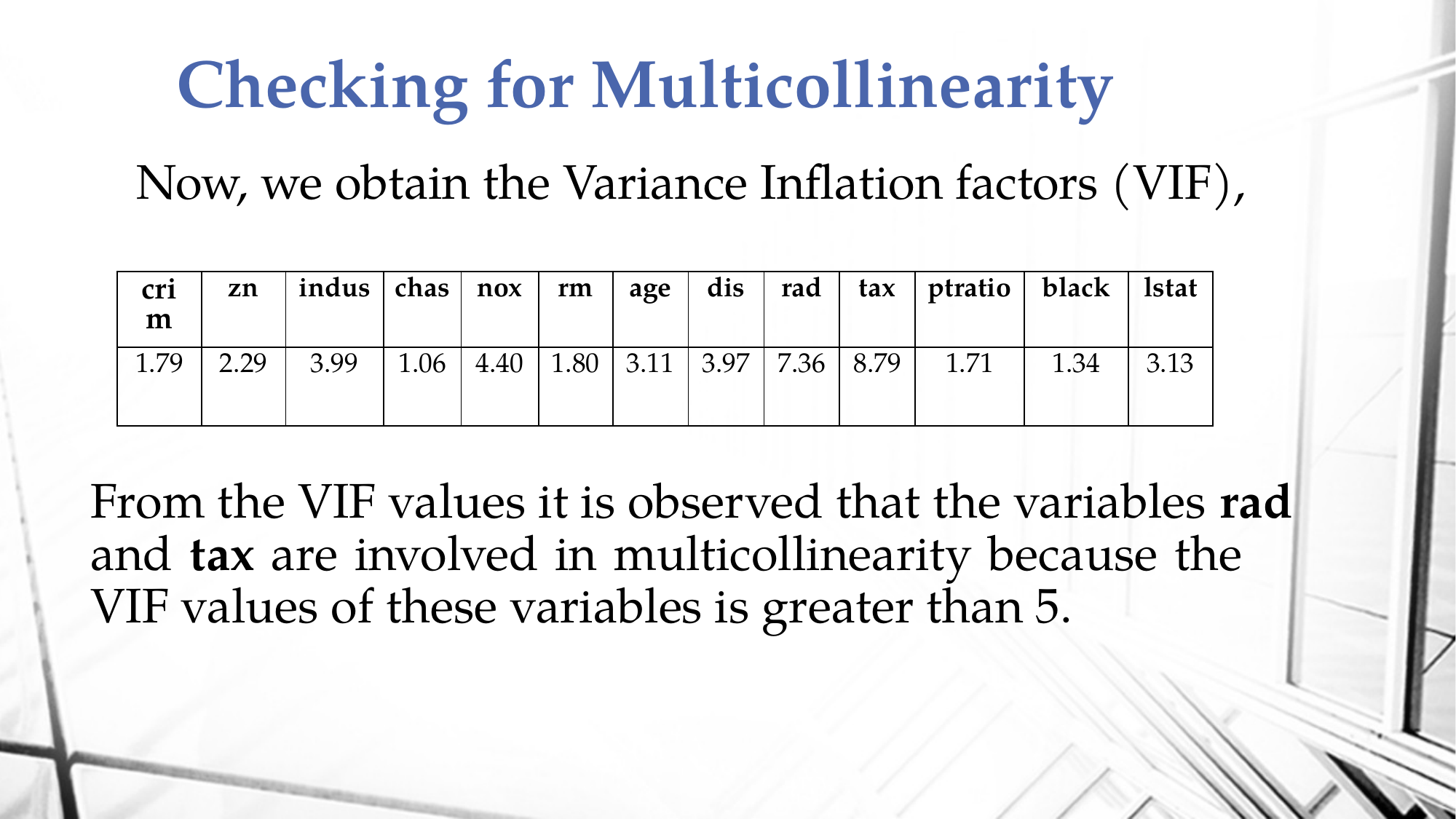

# Checking for Multicollinearity
Now, we obtain the Variance Inflation factors (VIF),

From the VIF values it is observed that the variables rad and tax are involved in multicollinearity because the    VIF values of these variables is greater than 5.

| crim | zn | indus | chas | nox | rm | age | dis | rad | tax | ptratio | black | lstat |
| --- | --- | --- | --- | --- | --- | --- | --- | --- | --- | --- | --- | --- |
| 1.79 | 2.29 | 3.99 | 1.06 | 4.40 | 1.80 | 3.11 | 3.97 | 7.36 | 8.79 | 1.71 | 1.34 | 3.13 |